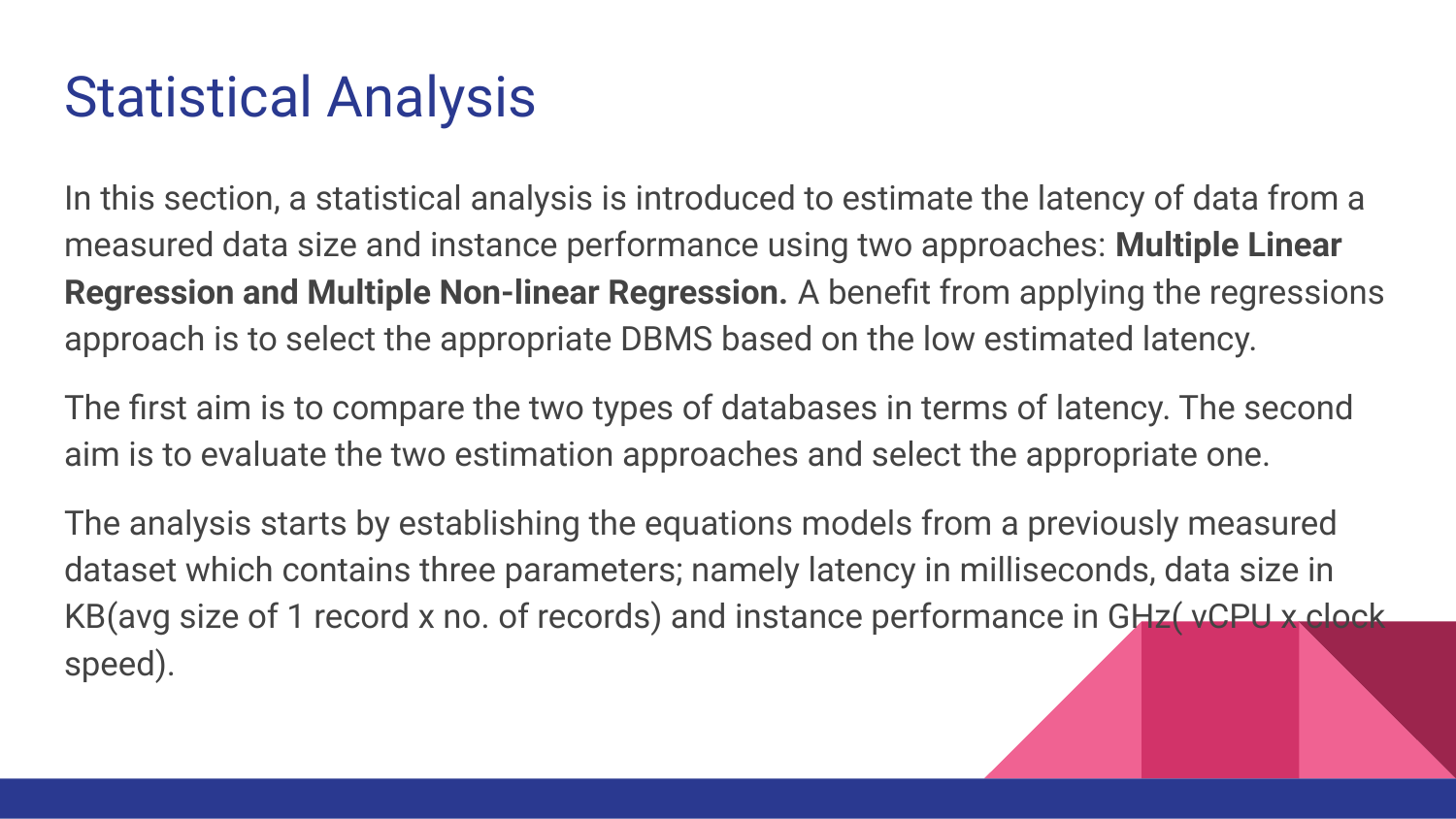

# Statistical Analysis
In this section, a statistical analysis is introduced to estimate the latency of data from a measured data size and instance performance using two approaches: Multiple Linear Regression and Multiple Non-linear Regression. A benefit from applying the regressions approach is to select the appropriate DBMS based on the low estimated latency.
The first aim is to compare the two types of databases in terms of latency. The second aim is to evaluate the two estimation approaches and select the appropriate one.
The analysis starts by establishing the equations models from a previously measured dataset which contains three parameters; namely latency in milliseconds, data size in KB(avg size of 1 record x no. of records) and instance performance in GHz( vCPU x clock speed).